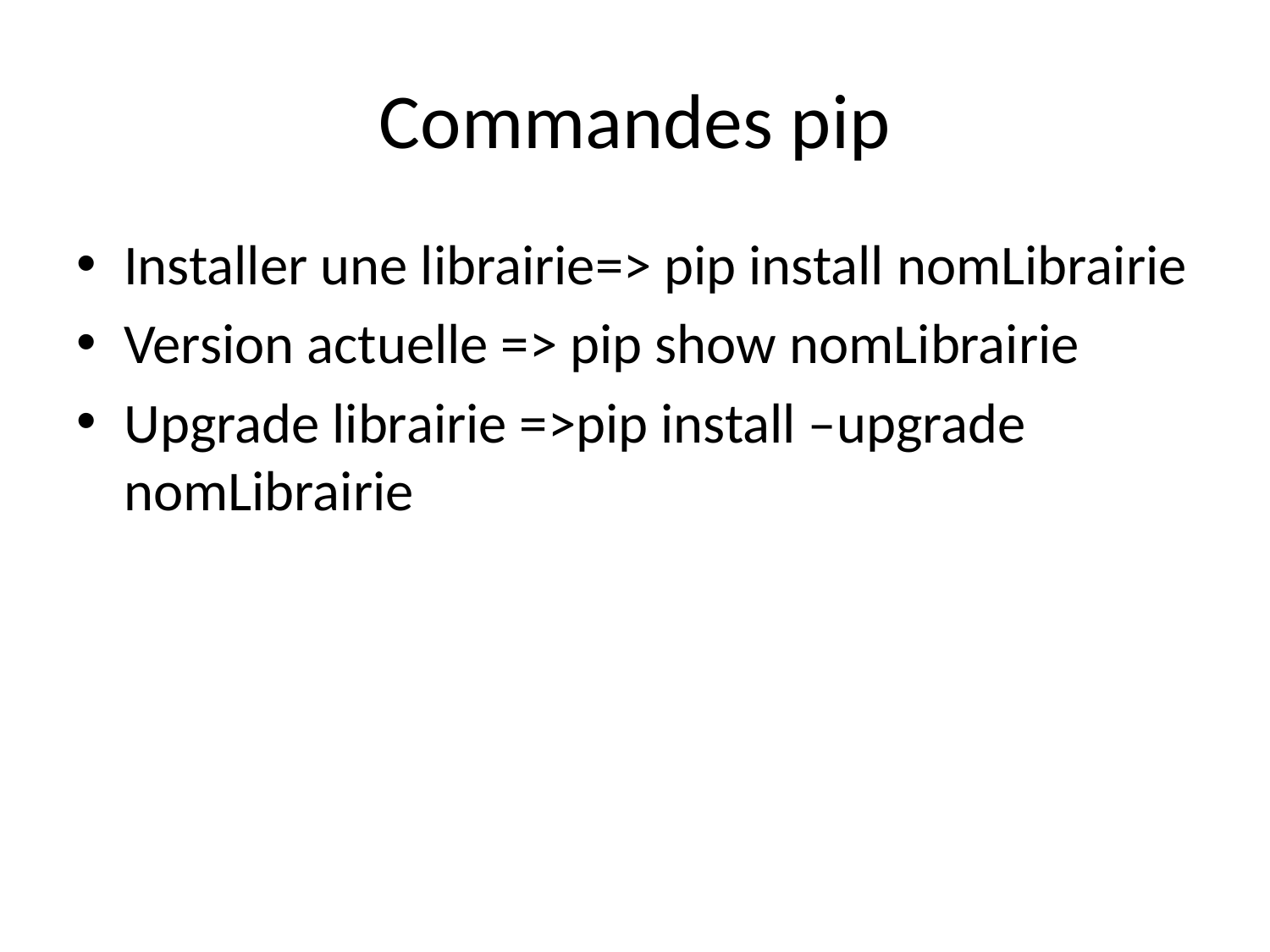

# Commandes pip
Installer une librairie=> pip install nomLibrairie
Version actuelle => pip show nomLibrairie
Upgrade librairie =>pip install –upgrade nomLibrairie